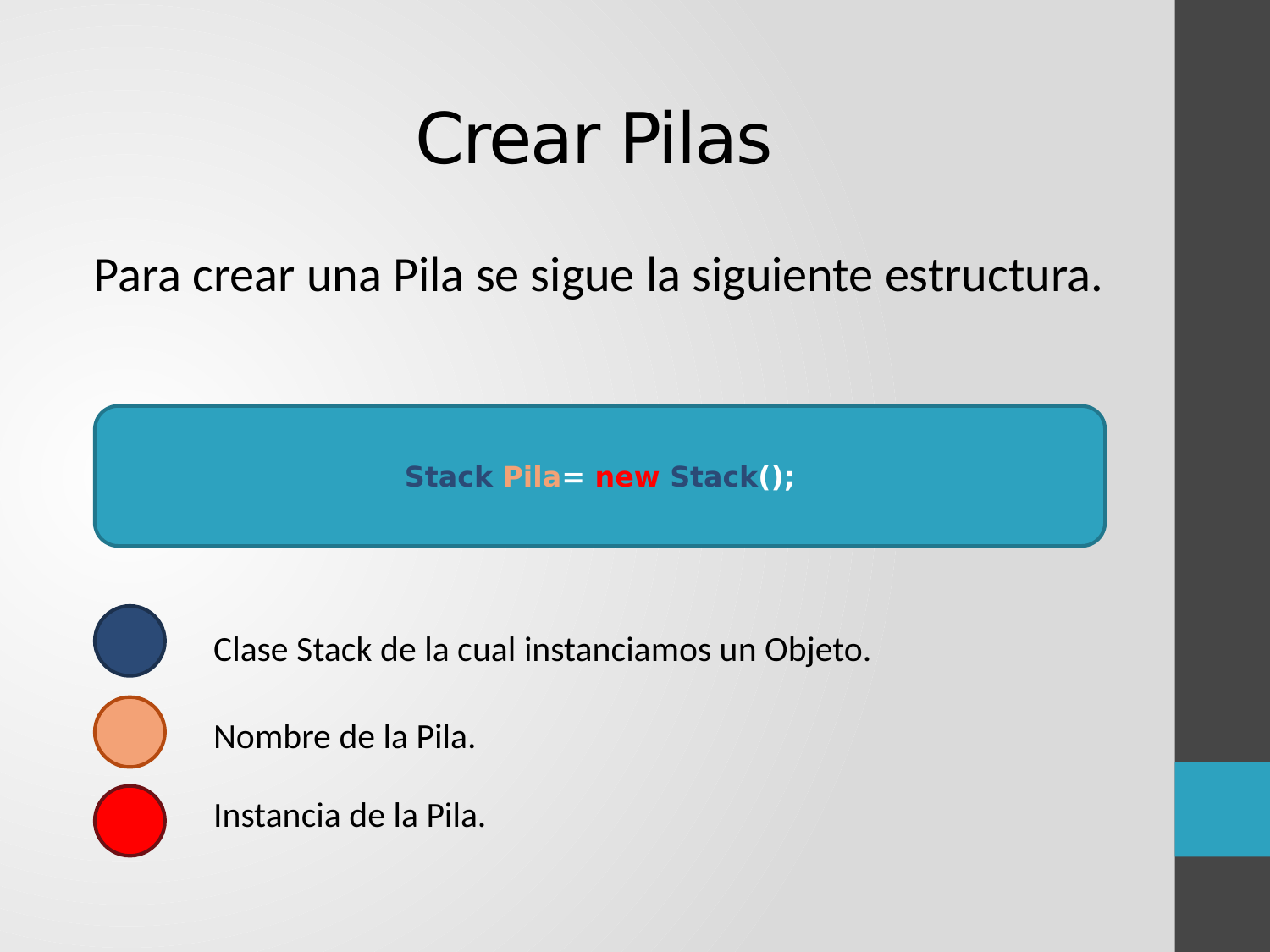

# Crear Pilas
Para crear una Pila se sigue la siguiente estructura.
Stack Pila= new Stack();

Clase Stack de la cual instanciamos un Objeto.

Nombre de la Pila.

Instancia de la Pila.